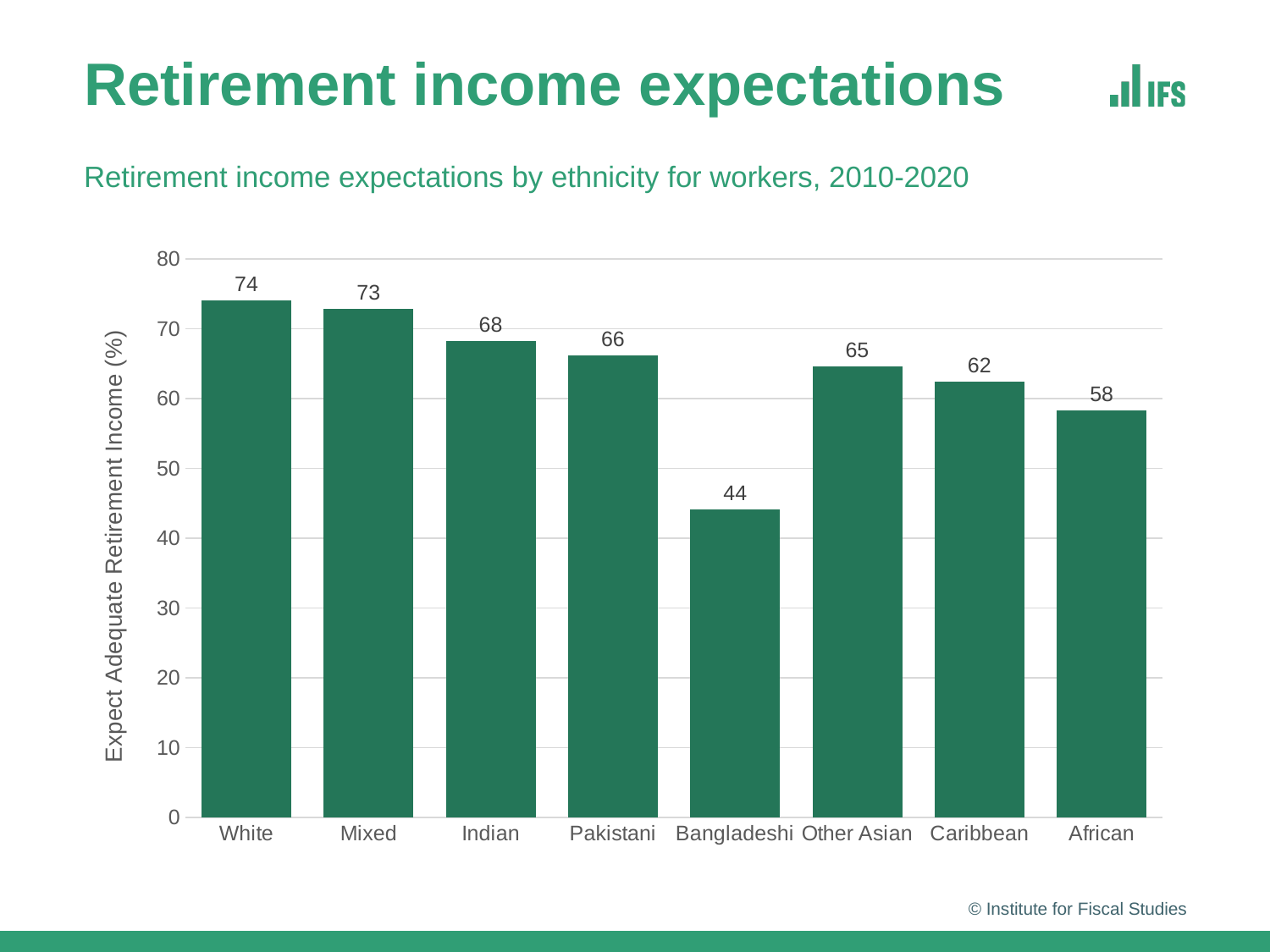

# Retirement income expectations
Retirement income expectations by ethnicity for workers, 2010-2020

### Chart

| Category | retneed |
|---|---|
| White | 74.04981231689453 |
| Mixed | 72.8642807006836 |
| Indian | 68.29903411865234 |
| Pakistani | 66.15911102294922 |
| Bangladeshi | 44.17314910888672 |
| Other Asian | 64.65230560302734 |
| Caribbean | 62.38835525512695 |
| African | 58.300086975097656 |
© Institute for Fiscal Studies